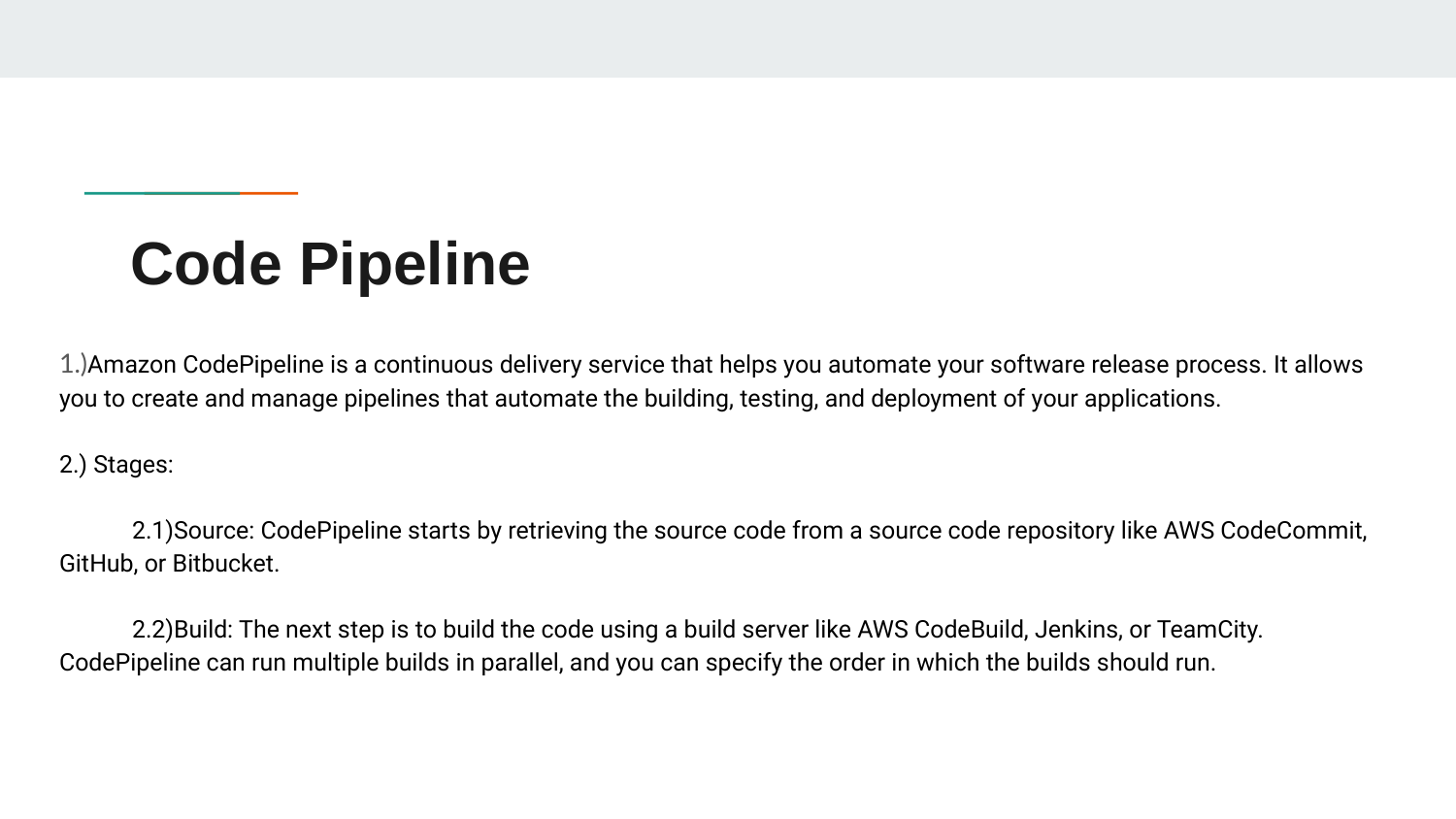

# Code Pipeline
1.)Amazon CodePipeline is a continuous delivery service that helps you automate your software release process. It allows you to create and manage pipelines that automate the building, testing, and deployment of your applications.
2.) Stages:
2.1)Source: CodePipeline starts by retrieving the source code from a source code repository like AWS CodeCommit, GitHub, or Bitbucket.
2.2)Build: The next step is to build the code using a build server like AWS CodeBuild, Jenkins, or TeamCity. CodePipeline can run multiple builds in parallel, and you can specify the order in which the builds should run.